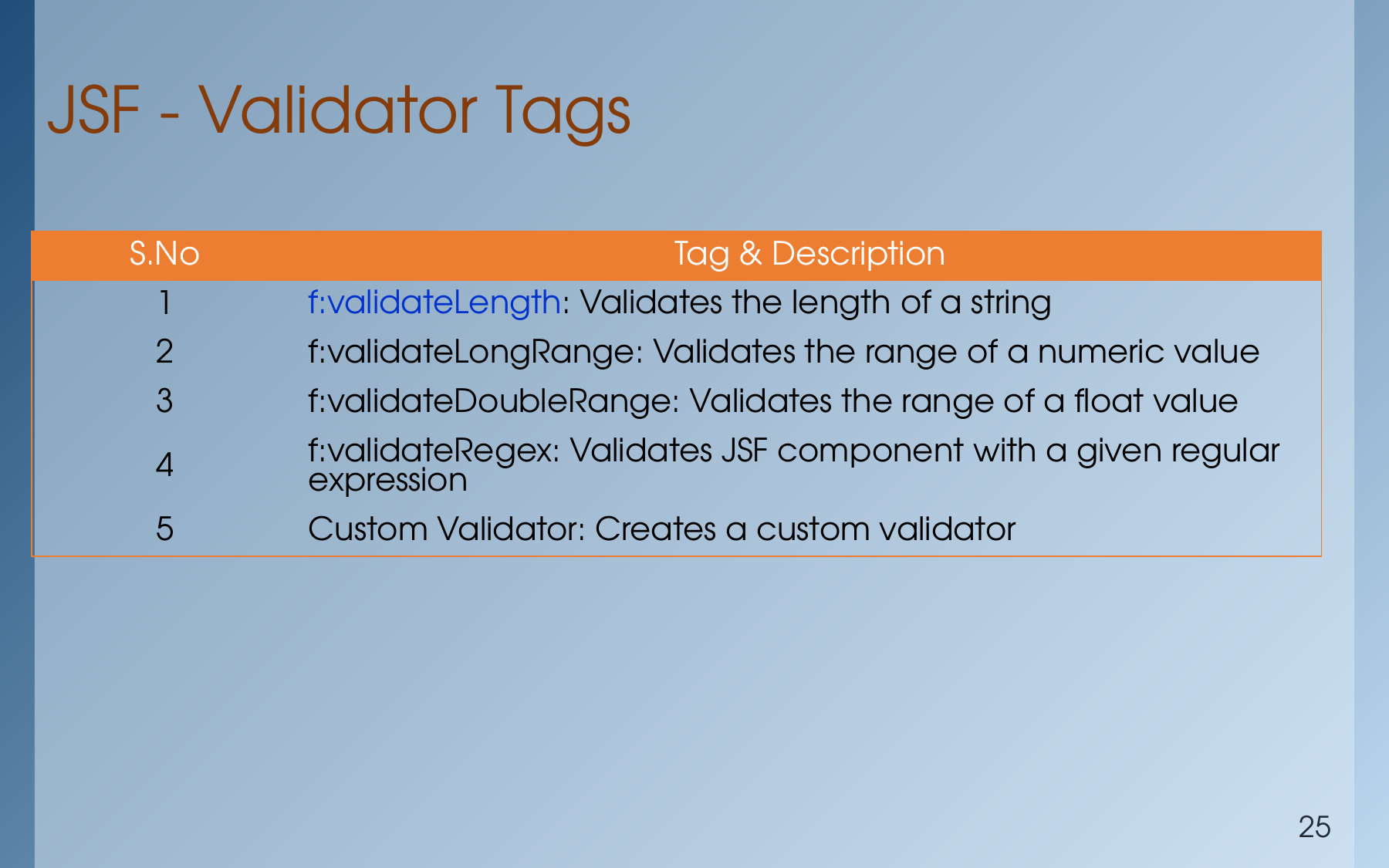

# JSF - Validator Tags

| S.No | Tag & Description |
| --- | --- |
| 1 | f:validateLength: Validates the length of a string |
| 2 | f:validateLongRange: Validates the range of a numeric value |
| 3 | f:validateDoubleRange: Validates the range of a float value |
| 4 | f:validateRegex: Validates JSF component with a given regular expression |
| 5 | Custom Validator: Creates a custom validator |
25